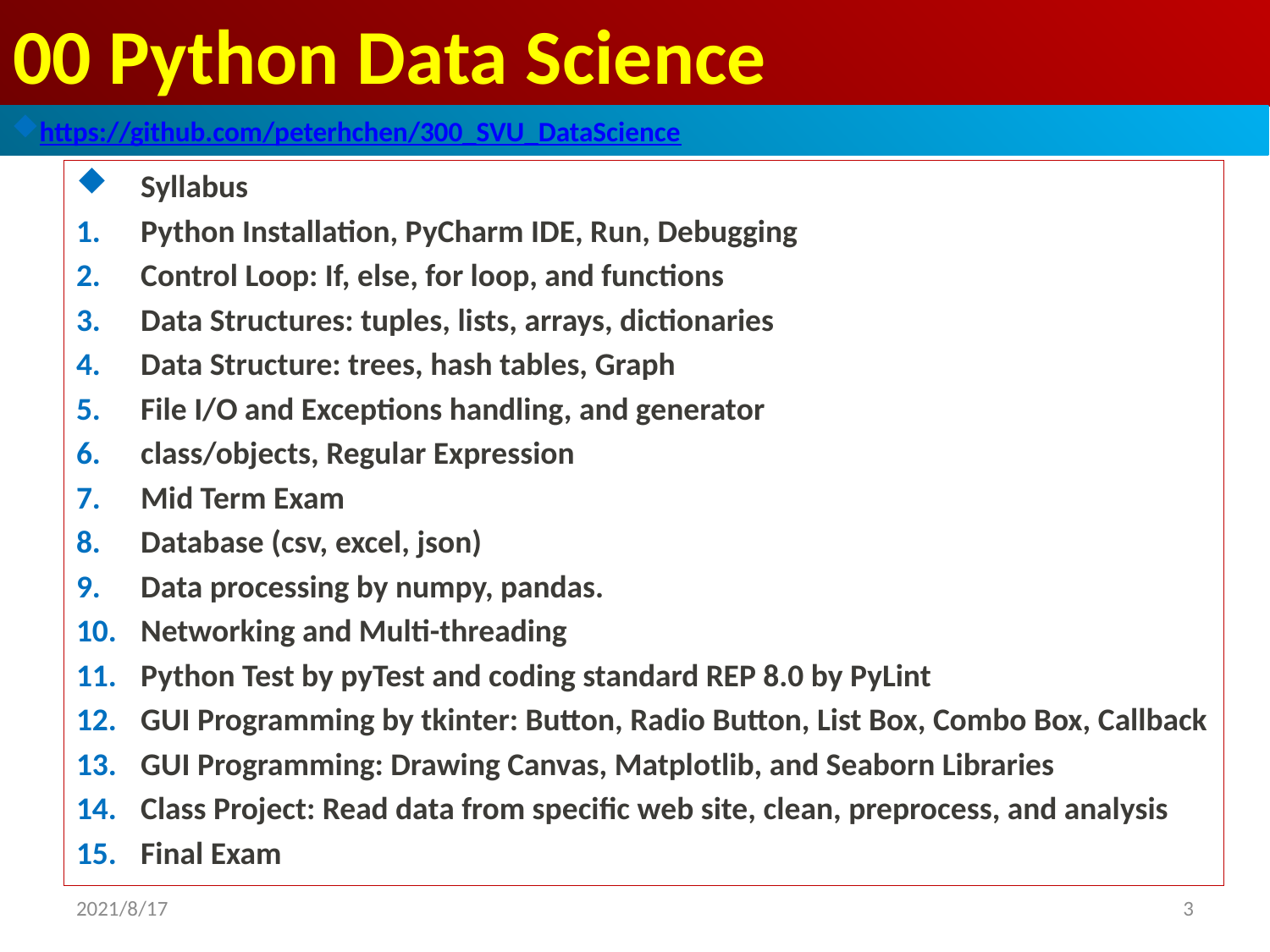

# 00 Python Data Science
https://github.com/peterhchen/300_SVU_DataScience
Syllabus
Python Installation, PyCharm IDE, Run, Debugging
Control Loop: If, else, for loop, and functions
Data Structures: tuples, lists, arrays, dictionaries
Data Structure: trees, hash tables, Graph
File I/O and Exceptions handling, and generator
class/objects, Regular Expression
Mid Term Exam
Database (csv, excel, json)
Data processing by numpy, pandas.
Networking and Multi-threading
Python Test by pyTest and coding standard REP 8.0 by PyLint
GUI Programming by tkinter: Button, Radio Button, List Box, Combo Box, Callback
GUI Programming: Drawing Canvas, Matplotlib, and Seaborn Libraries
Class Project: Read data from specific web site, clean, preprocess, and analysis
Final Exam

3
2021/8/17